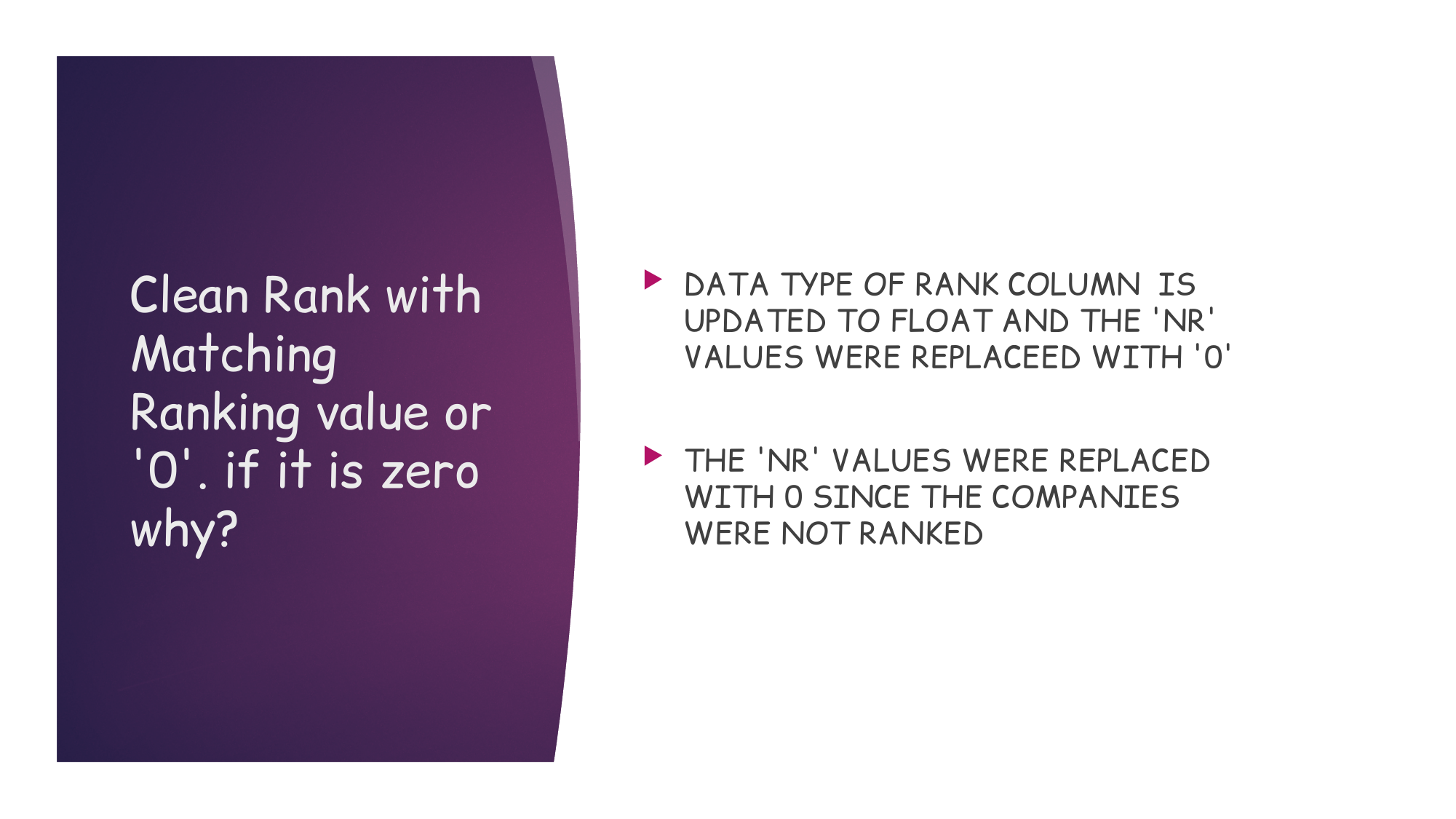

DATA TYPE OF RANK COLUMN  IS UPDATED TO FLOAT AND THE 'NR' VALUES WERE REPLACEED WITH '0'

THE 'NR' VALUES WERE REPLACED WITH 0 SINCE THE COMPANIES WERE NOT RANKED
# Clean Rank with Matching Ranking value or '0'. if it is zero why?